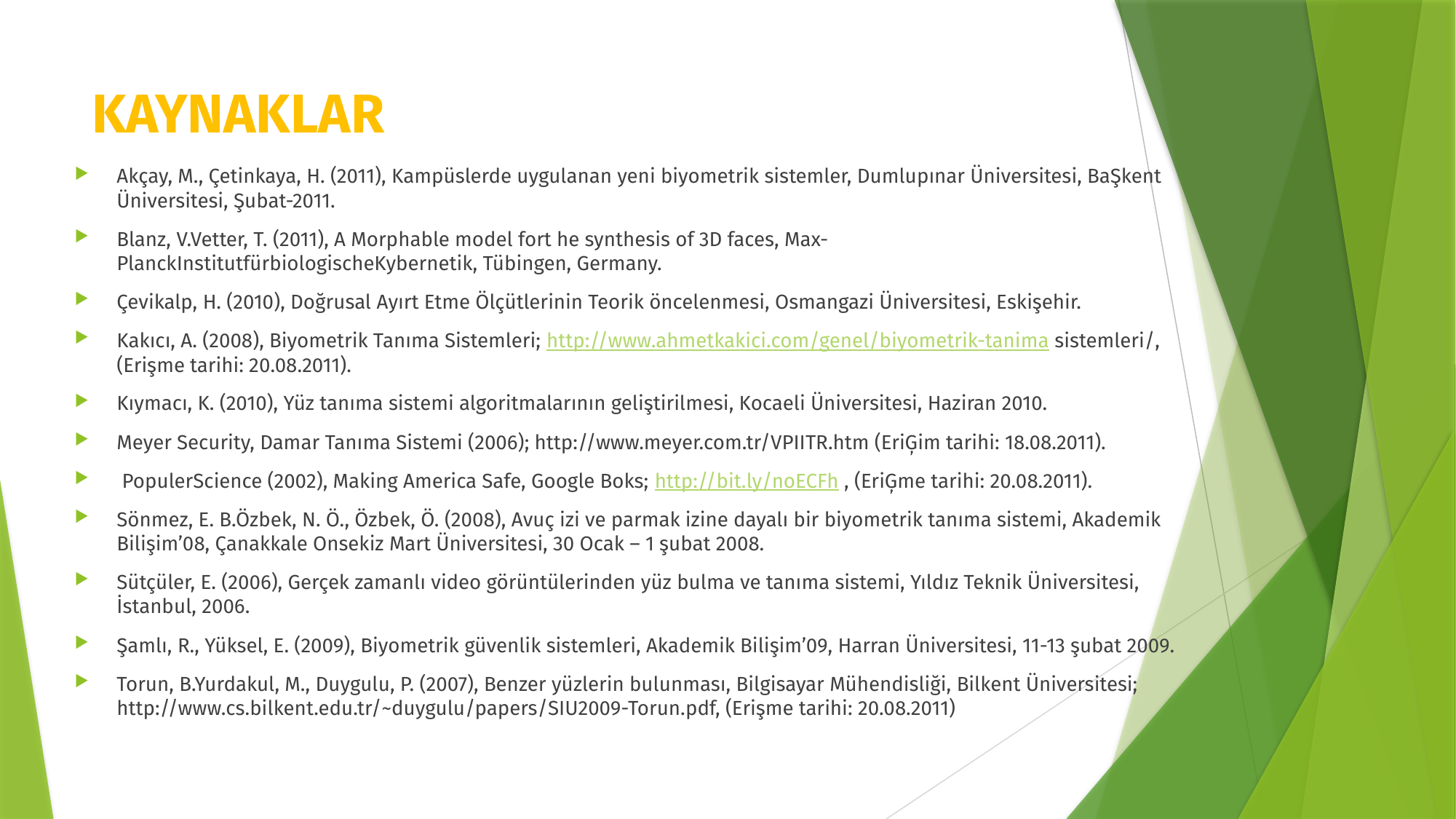

# KAYNAKLAR
Akçay, M., Çetinkaya, H. (2011), Kampüslerde uygulanan yeni biyometrik sistemler, Dumlupınar Üniversitesi, BaŞkent Üniversitesi, Şubat-2011.
Blanz, V.Vetter, T. (2011), A Morphable model fort he synthesis of 3D faces, Max-PlanckInstitutfürbiologischeKybernetik, Tübingen, Germany.
Çevikalp, H. (2010), Doğrusal Ayırt Etme Ölçütlerinin Teorik öncelenmesi, Osmangazi Üniversitesi, Eskişehir.
Kakıcı, A. (2008), Biyometrik Tanıma Sistemleri; http://www.ahmetkakici.com/genel/biyometrik-tanima sistemleri/, (Erişme tarihi: 20.08.2011).
Kıymacı, K. (2010), Yüz tanıma sistemi algoritmalarının geliştirilmesi, Kocaeli Üniversitesi, Haziran 2010.
Meyer Security, Damar Tanıma Sistemi (2006); http://www.meyer.com.tr/VPIITR.htm (EriĢim tarihi: 18.08.2011).
 PopulerScience (2002), Making America Safe, Google Boks; http://bit.ly/noECFh , (EriĢme tarihi: 20.08.2011).
Sönmez, E. B.Özbek, N. Ö., Özbek, Ö. (2008), Avuç izi ve parmak izine dayalı bir biyometrik tanıma sistemi, Akademik  Bilişim’08, Çanakkale Onsekiz Mart Üniversitesi, 30 Ocak – 1 şubat 2008.
Sütçüler, E. (2006), Gerçek zamanlı video görüntülerinden yüz bulma ve tanıma sistemi, Yıldız Teknik Üniversitesi, İstanbul, 2006.
Şamlı, R., Yüksel, E. (2009), Biyometrik güvenlik sistemleri, Akademik Bilişim’09, Harran Üniversitesi, 11-13 şubat 2009.
Torun, B.Yurdakul, M., Duygulu, P. (2007), Benzer yüzlerin bulunması, Bilgisayar Mühendisliği, Bilkent Üniversitesi; http://www.cs.bilkent.edu.tr/~duygulu/papers/SIU2009-Torun.pdf, (Erişme tarihi: 20.08.2011)